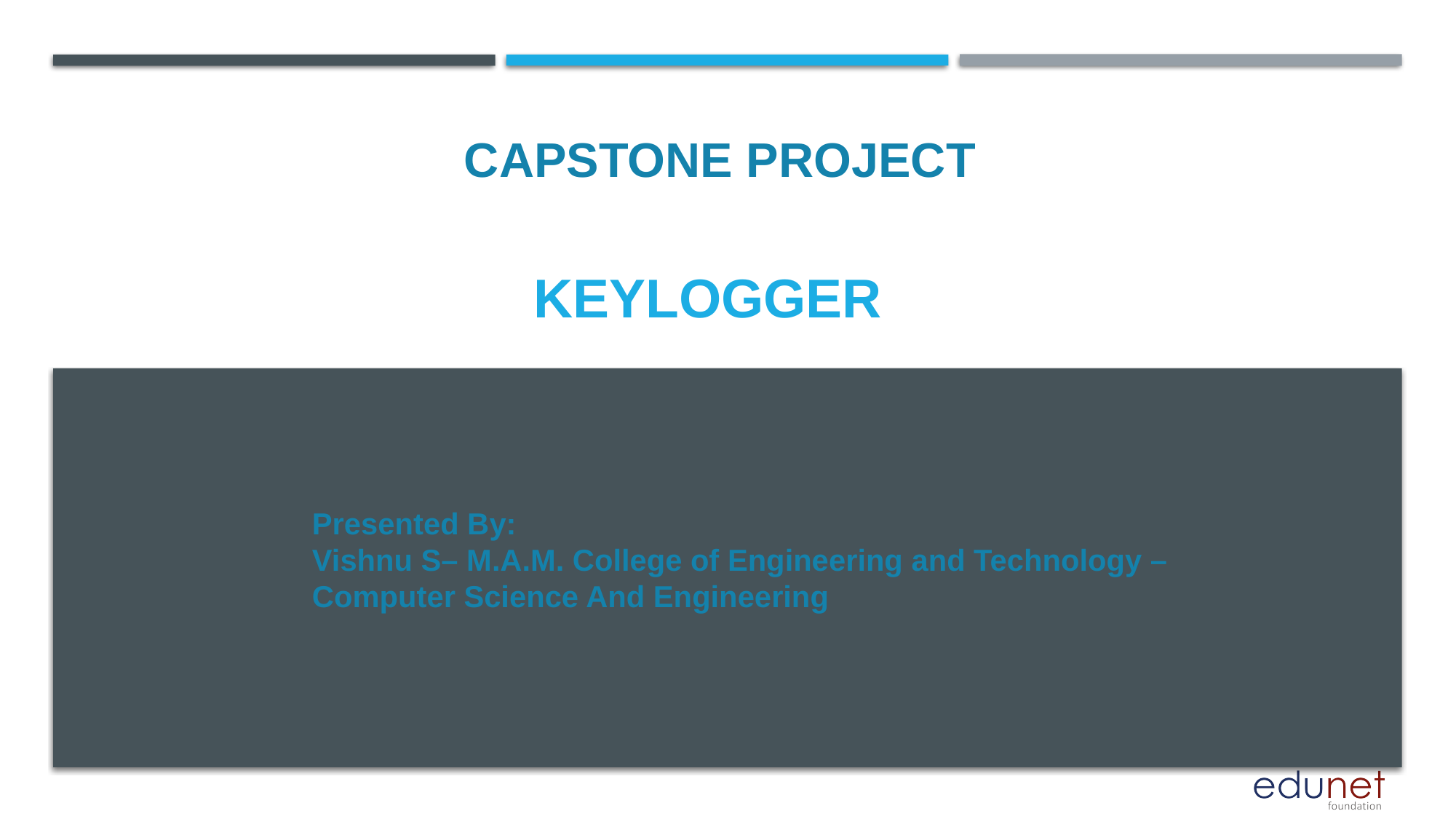

CAPSTONE PROJECT
# KEYLOGGER
Presented By:
Vishnu S– M.A.M. College of Engineering and Technology – Computer Science And Engineering